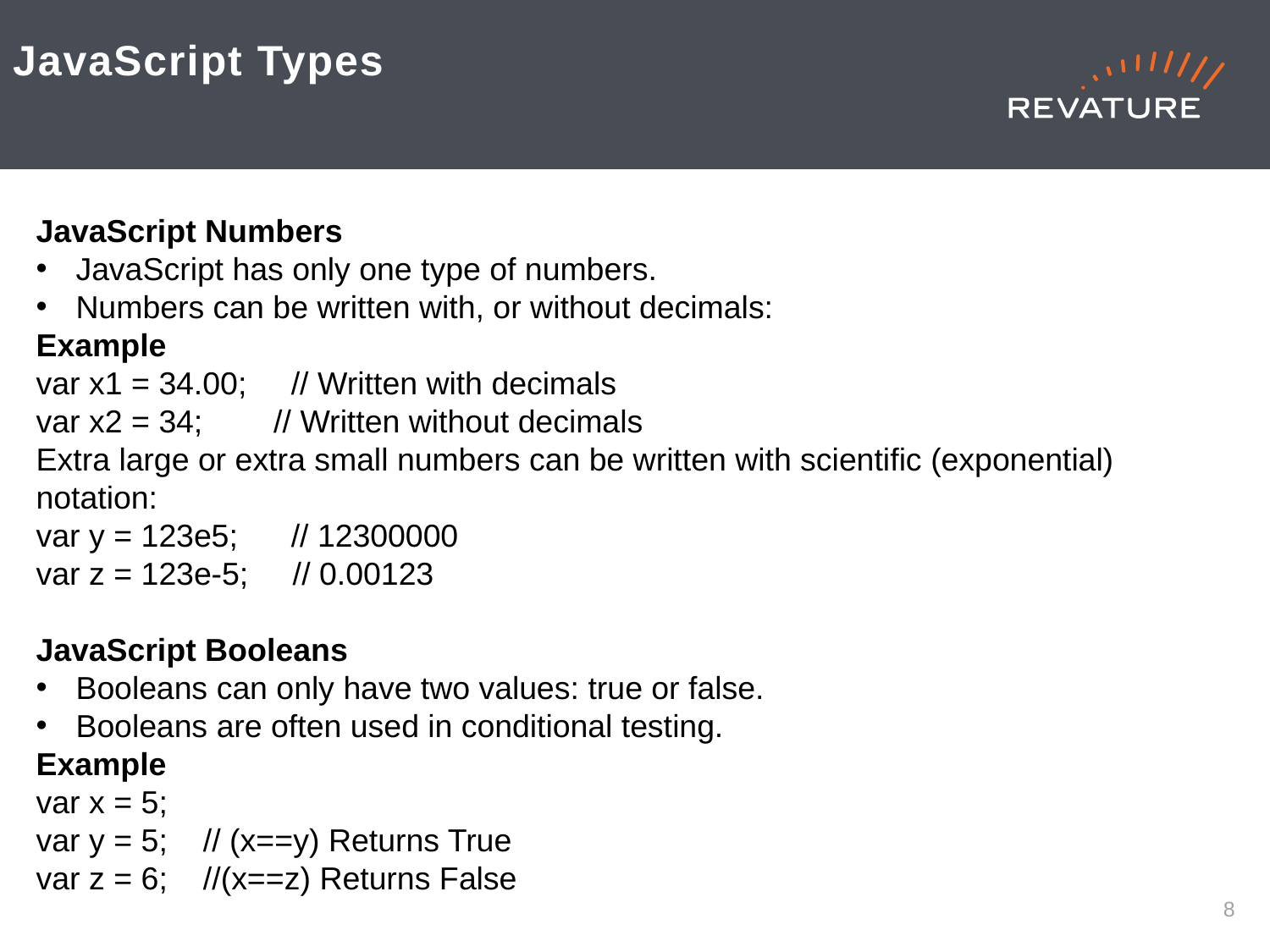

# JavaScript Types
JavaScript Numbers
JavaScript has only one type of numbers.
Numbers can be written with, or without decimals:
Example
var x1 = 34.00;     // Written with decimals
var x2 = 34;        // Written without decimals
Extra large or extra small numbers can be written with scientific (exponential) notation:
var y = 123e5;      // 12300000
var z = 123e-5;     // 0.00123

JavaScript Booleans
Booleans can only have two values: true or false.
Booleans are often used in conditional testing.
Example
var x = 5;
var y = 5;    // (x==y) Returns True
var z = 6;    //(x==z) Returns False

8